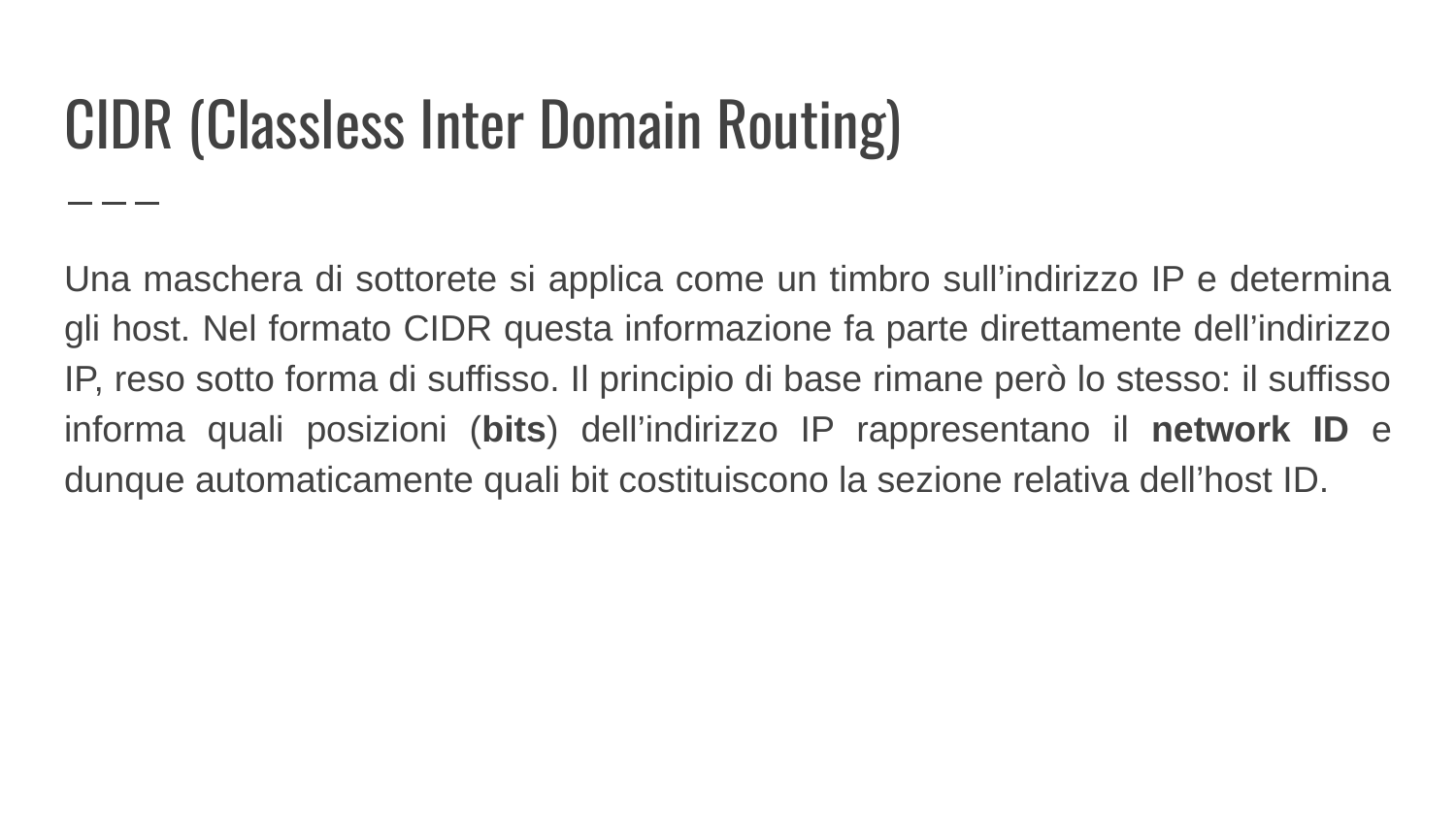

# CIDR (Classless Inter Domain Routing)
Una maschera di sottorete si applica come un timbro sull’indirizzo IP e determina gli host. Nel formato CIDR questa informazione fa parte direttamente dell’indirizzo IP, reso sotto forma di suffisso. Il principio di base rimane però lo stesso: il suffisso informa quali posizioni (bits) dell’indirizzo IP rappresentano il network ID e dunque automaticamente quali bit costituiscono la sezione relativa dell’host ID.